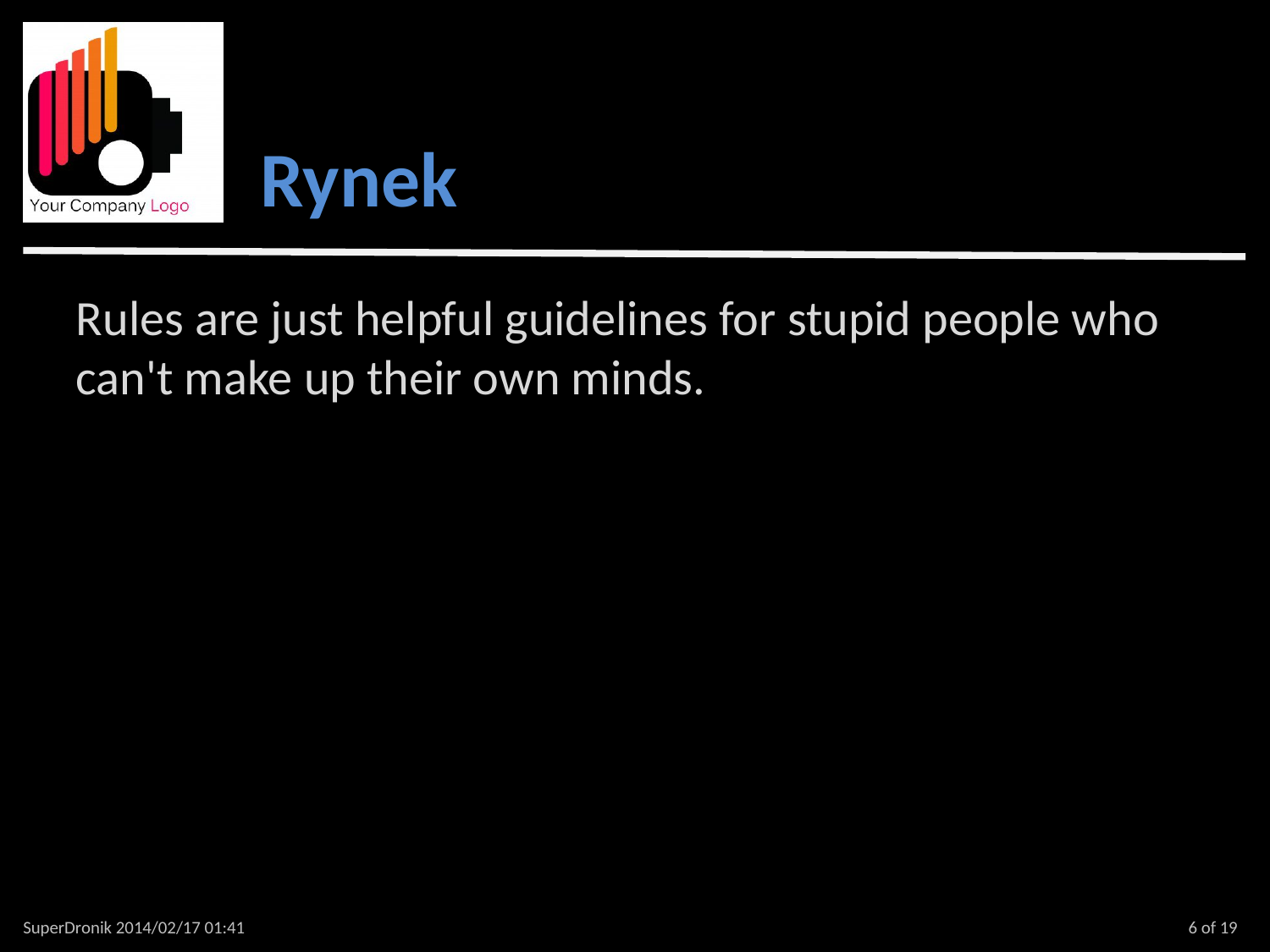

Rynek
Rules are just helpful guidelines for stupid people who can't make up their own minds.
SuperDronik 2014/02/17 01:41
6 of 19